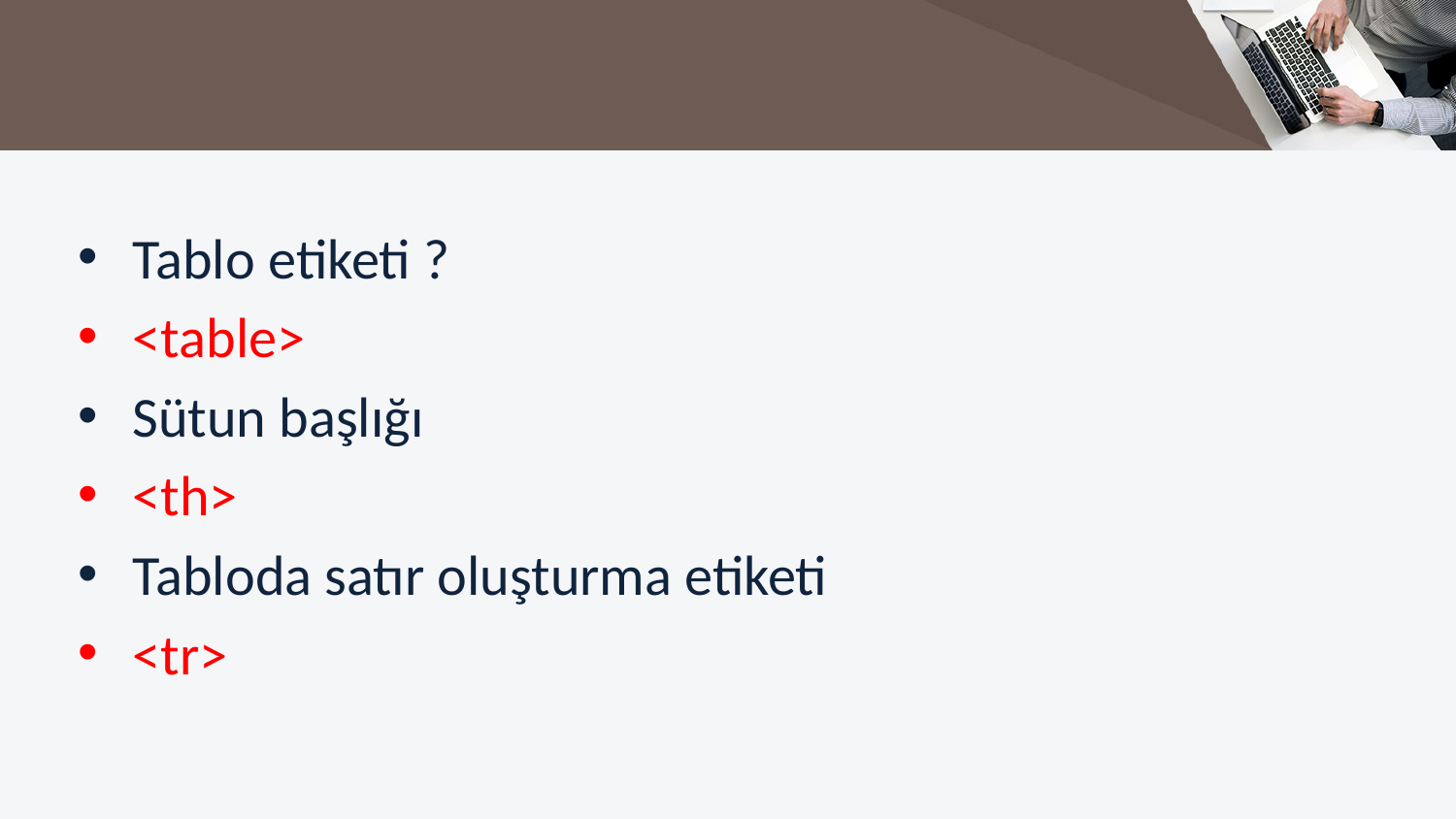

#
Tablo etiketi ?
<table>
Sütun başlığı
<th>
Tabloda satır oluşturma etiketi
<tr>